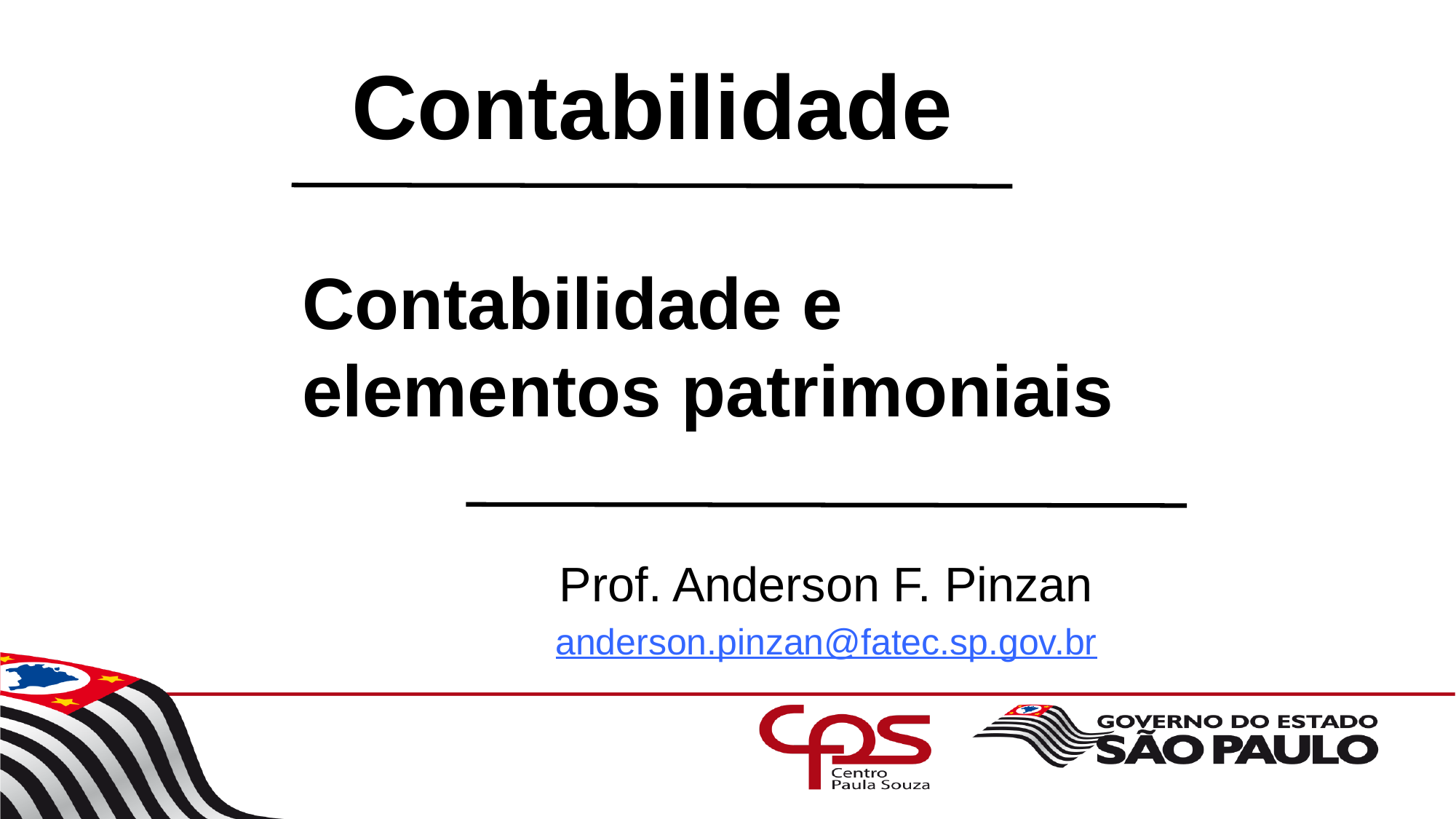

Contabilidade

Contabilidade e elementos patrimoniais

Prof. Anderson F. Pinzan
anderson.pinzan@fatec.sp.gov.br